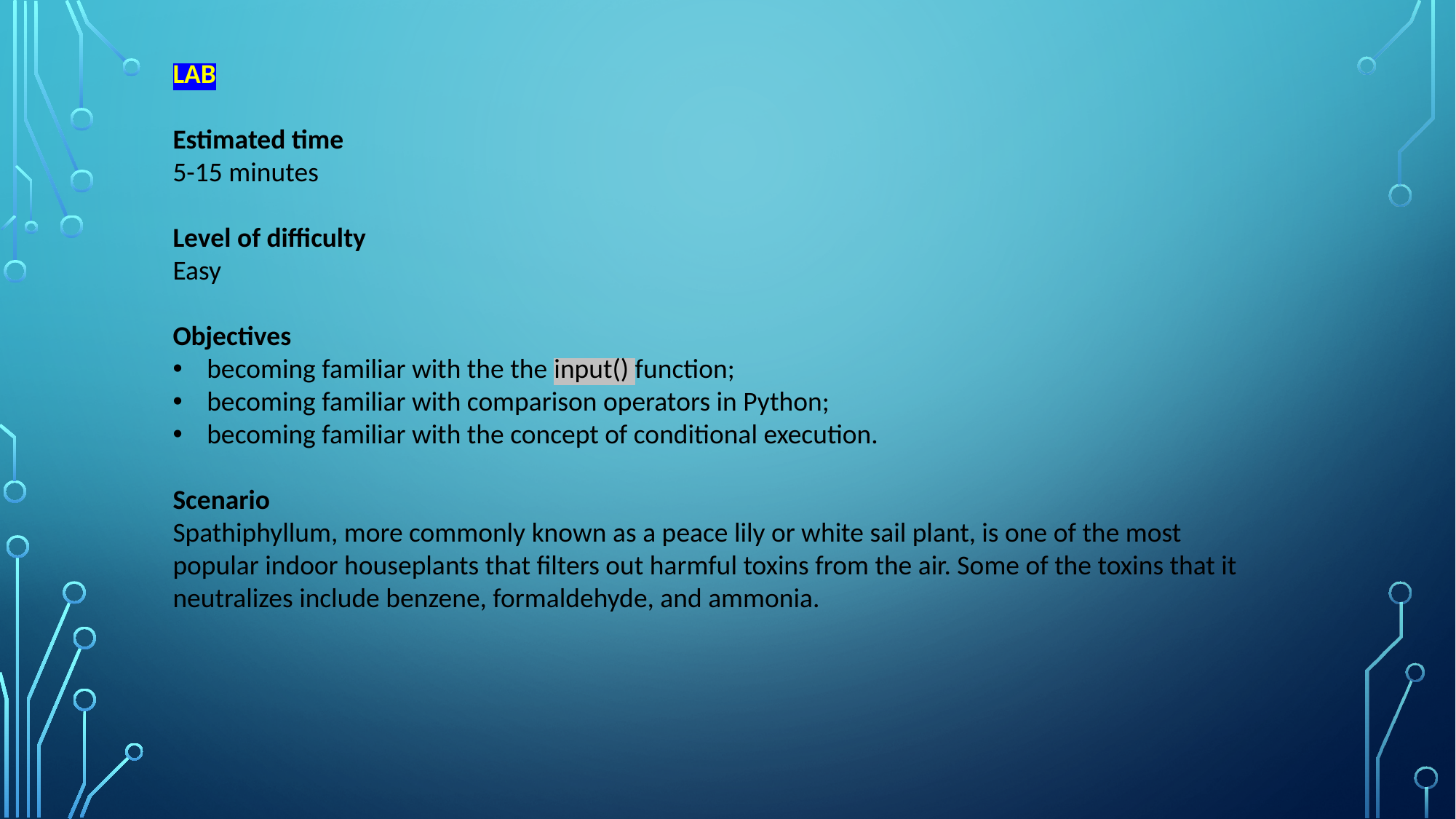

LAB

Estimated time
5-15 minutes

Level of difficulty
Easy

Objectives
becoming familiar with the the input() function;
becoming familiar with comparison operators in Python;
becoming familiar with the concept of conditional execution.

Scenario
Spathiphyllum, more commonly known as a peace lily or white sail plant, is one of the most popular indoor houseplants that filters out harmful toxins from the air. Some of the toxins that it neutralizes include benzene, formaldehyde, and ammonia.